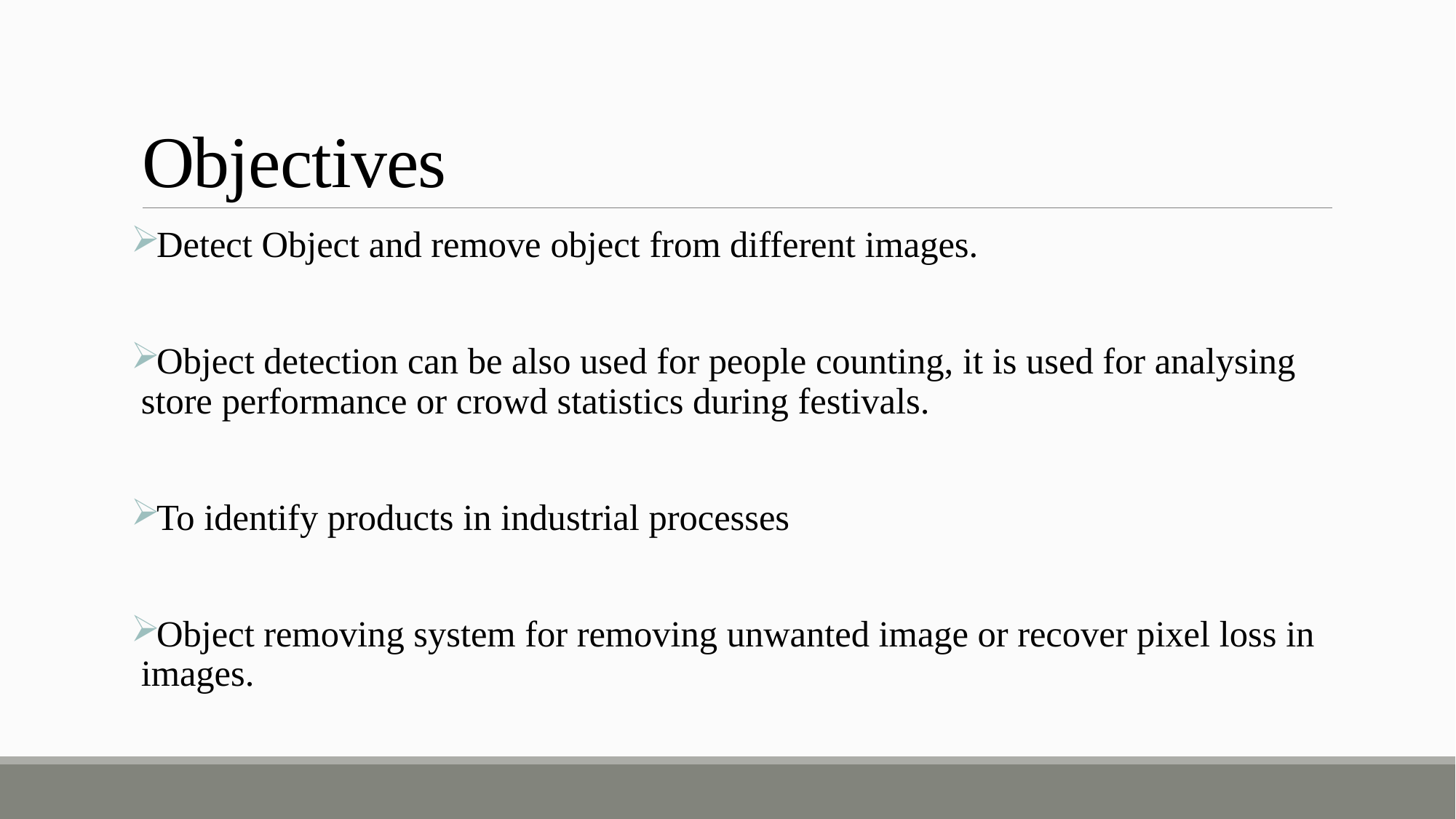

# Objectives
Detect Object and remove object from different images.

Object detection can be also used for people counting, it is used for analysing store performance or crowd statistics during festivals.

To identify products in industrial processes

Object removing system for removing unwanted image or recover pixel loss in images.